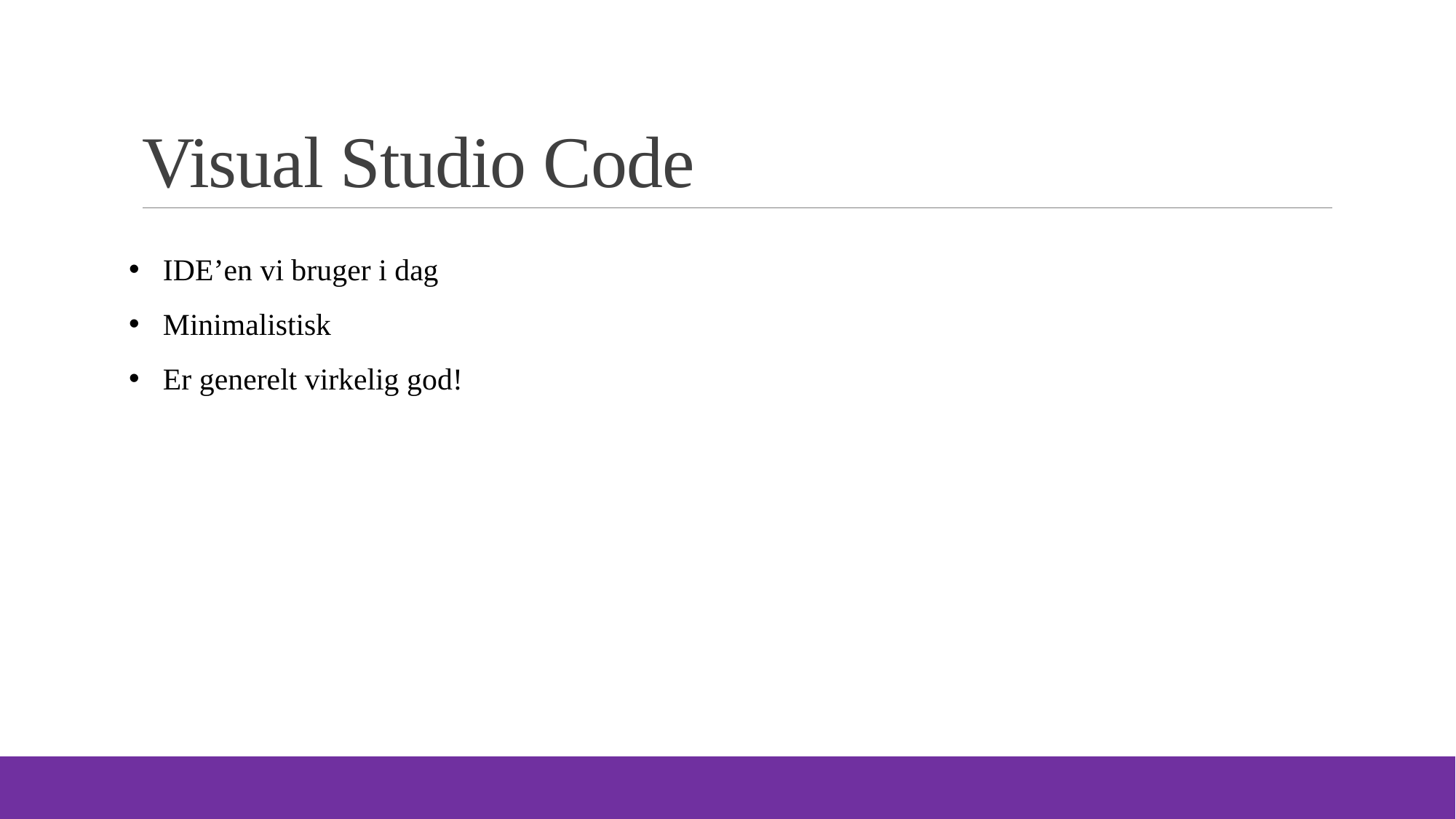

# Visual Studio Code
IDE’en vi bruger i dag
Minimalistisk
Er generelt virkelig god!